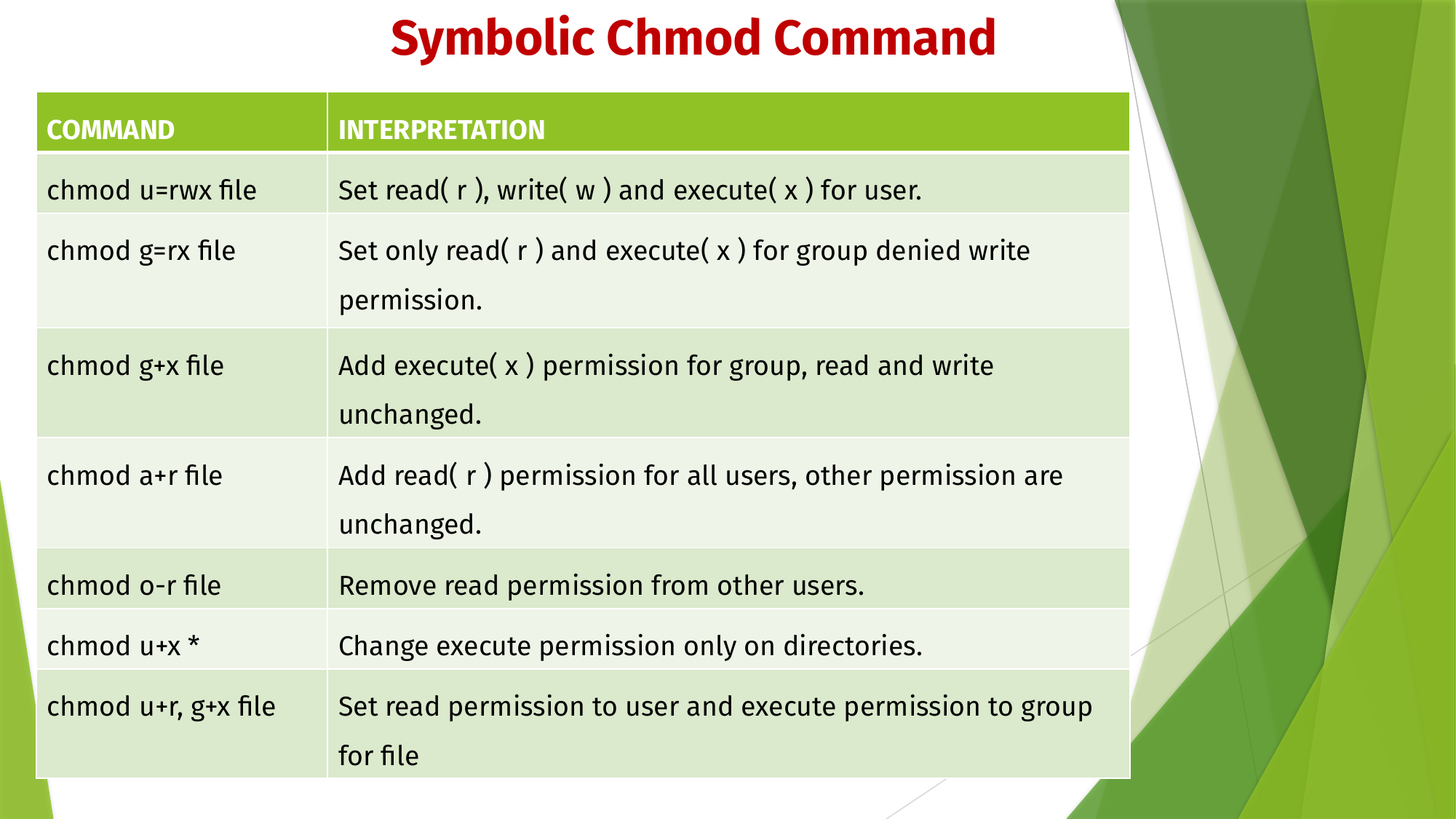

# Symbolic Chmod Command

| COMMAND | INTERPRETATION |
| --- | --- |
| chmod u=rwx file | Set read( r ), write( w ) and execute( x ) for user. |
| chmod g=rx file | Set only read( r ) and execute( x ) for group denied write permission. |
| chmod g+x file | Add execute( x ) permission for group, read and write unchanged. |
| chmod a+r file | Add read( r ) permission for all users, other permission are unchanged. |
| chmod o-r file | Remove read permission from other users. |
| chmod u+x \* | Change execute permission only on directories. |
| chmod u+r, g+x file | Set read permission to user and execute permission to group for file |